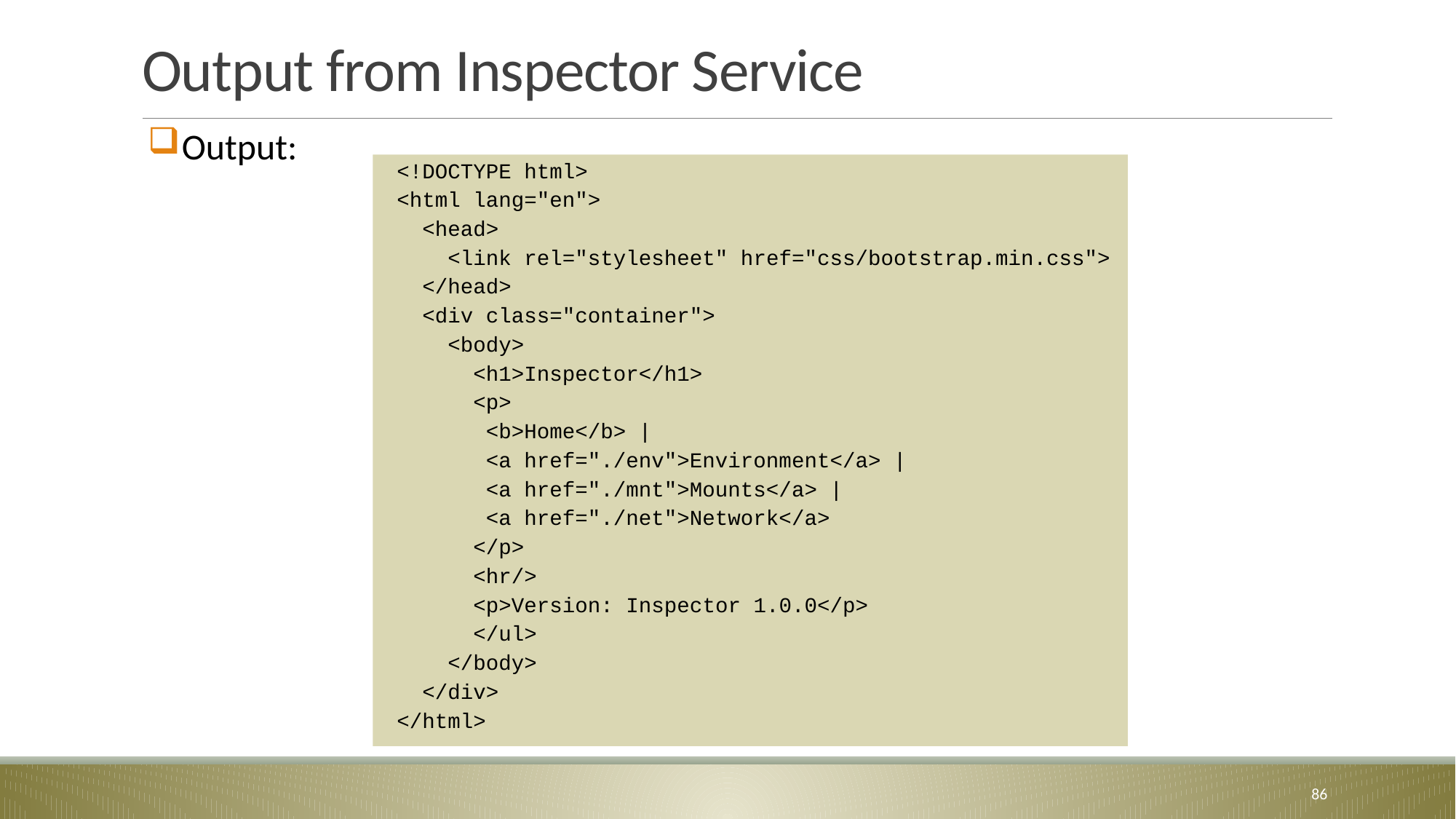

# Output from Inspector Service
Output:
<!DOCTYPE html>
<html lang="en">
  <head>
    <link rel="stylesheet" href="css/bootstrap.min.css">
  </head>
  <div class="container">
    <body>
      <h1>Inspector</h1>
      <p>
       <b>Home</b> |
       <a href="./env">Environment</a> |
       <a href="./mnt">Mounts</a> |
       <a href="./net">Network</a>
      </p>
      <hr/>
      <p>Version: Inspector 1.0.0</p>
      </ul>
    </body>
  </div>
</html>

86